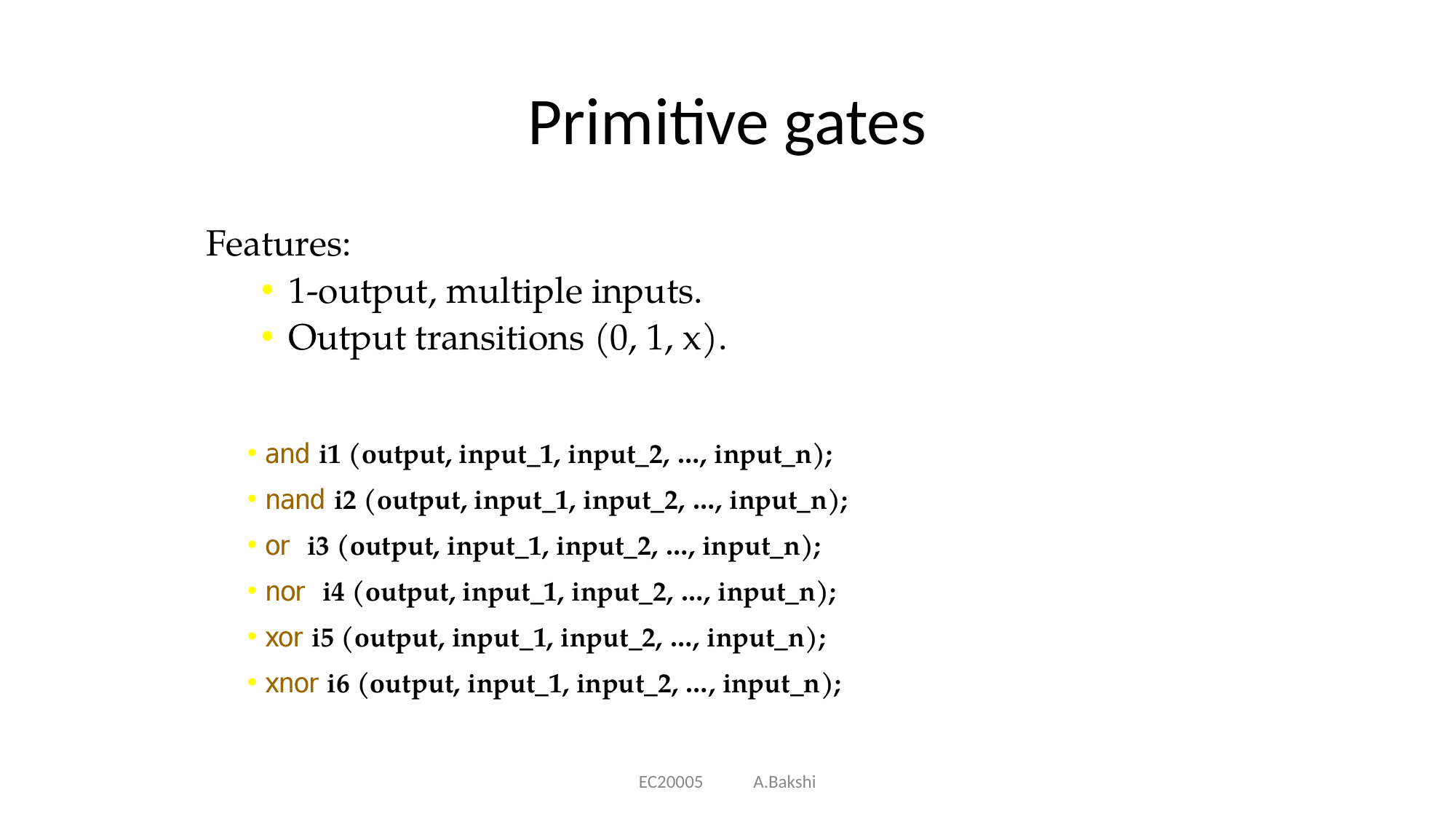

# Primitive gates
Features:
1-output, multiple inputs.
Output transitions (0, 1, x).
 and i1 (output, input_1, input_2, …, input_n);
 nand i2 (output, input_1, input_2, …, input_n);
 or  i3 (output, input_1, input_2, …, input_n);
 nor  i4 (output, input_1, input_2, …, input_n);
 xor i5 (output, input_1, input_2, …, input_n);
 xnor i6 (output, input_1, input_2, …, input_n);
EC20005            A.Bakshi